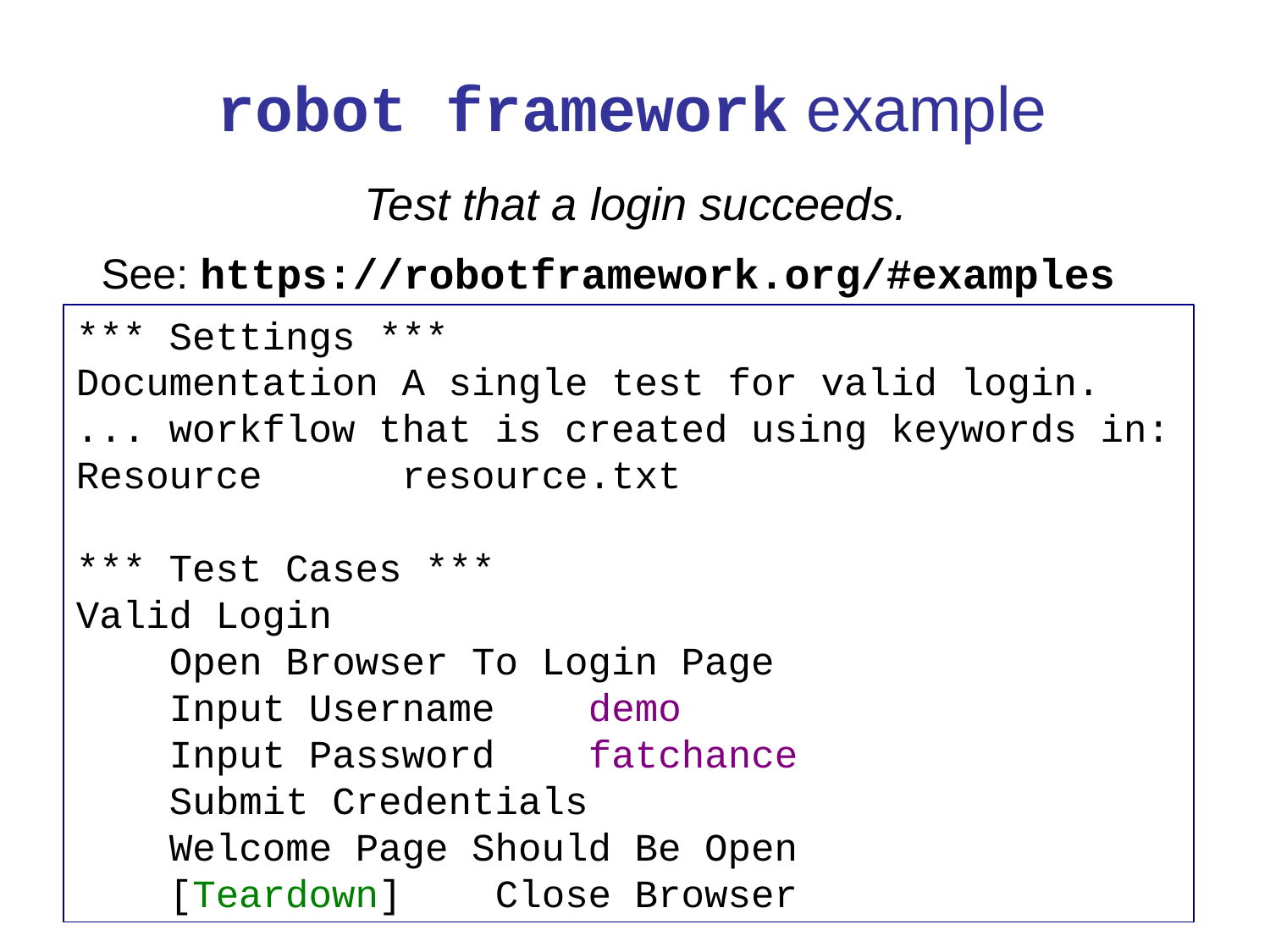

robot framework example
Test that a login succeeds.
See: https://robotframework.org/#examples
*** Settings ***
Documentation A single test for valid login.
... workflow that is created using keywords in:
Resource      resource.txt

*** Test Cases ***
Valid Login
    Open Browser To Login Page
    Input Username    demo
    Input Password    fatchance
    Submit Credentials
    Welcome Page Should Be Open
    [Teardown]    Close Browser